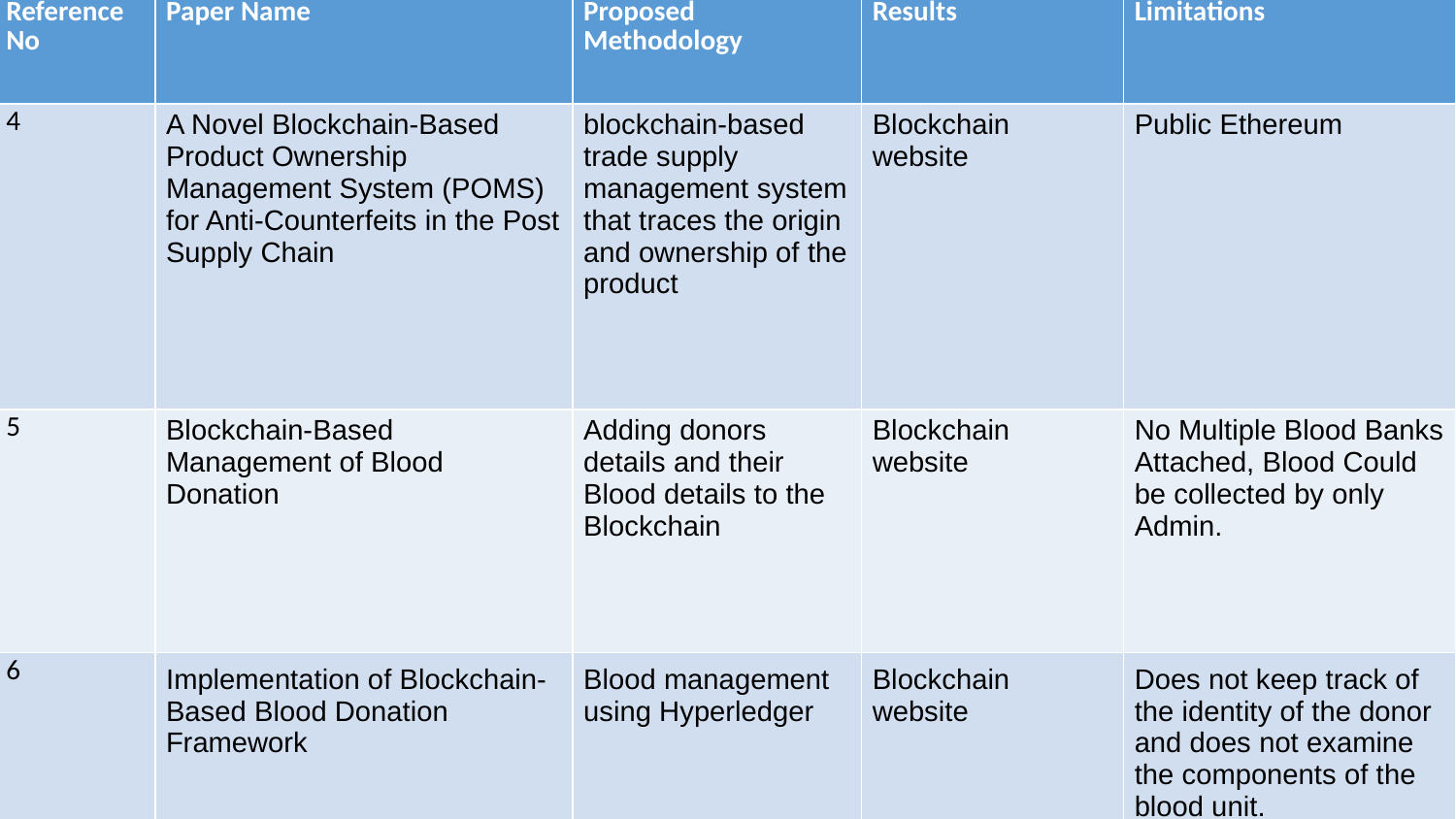

| Reference No | Paper Name | Proposed Methodology | Results | Limitations |
| --- | --- | --- | --- | --- |
| 4 | A Novel Blockchain-Based Product Ownership Management System (POMS) for Anti-Counterfeits in the Post Supply Chain | blockchain-based trade supply management system that traces the origin and ownership of the product | Blockchain website | Public Ethereum |
| 5 | Blockchain-Based Management of Blood Donation | Adding donors details and their Blood details to the Blockchain | Blockchain website | No Multiple Blood Banks Attached, Blood Could be collected by only Admin. |
| 6 | Implementation of Blockchain-Based Blood Donation Framework | Blood management using Hyperledger | Blockchain website | Does not keep track of the identity of the donor and does not examine the components of the blood unit. |